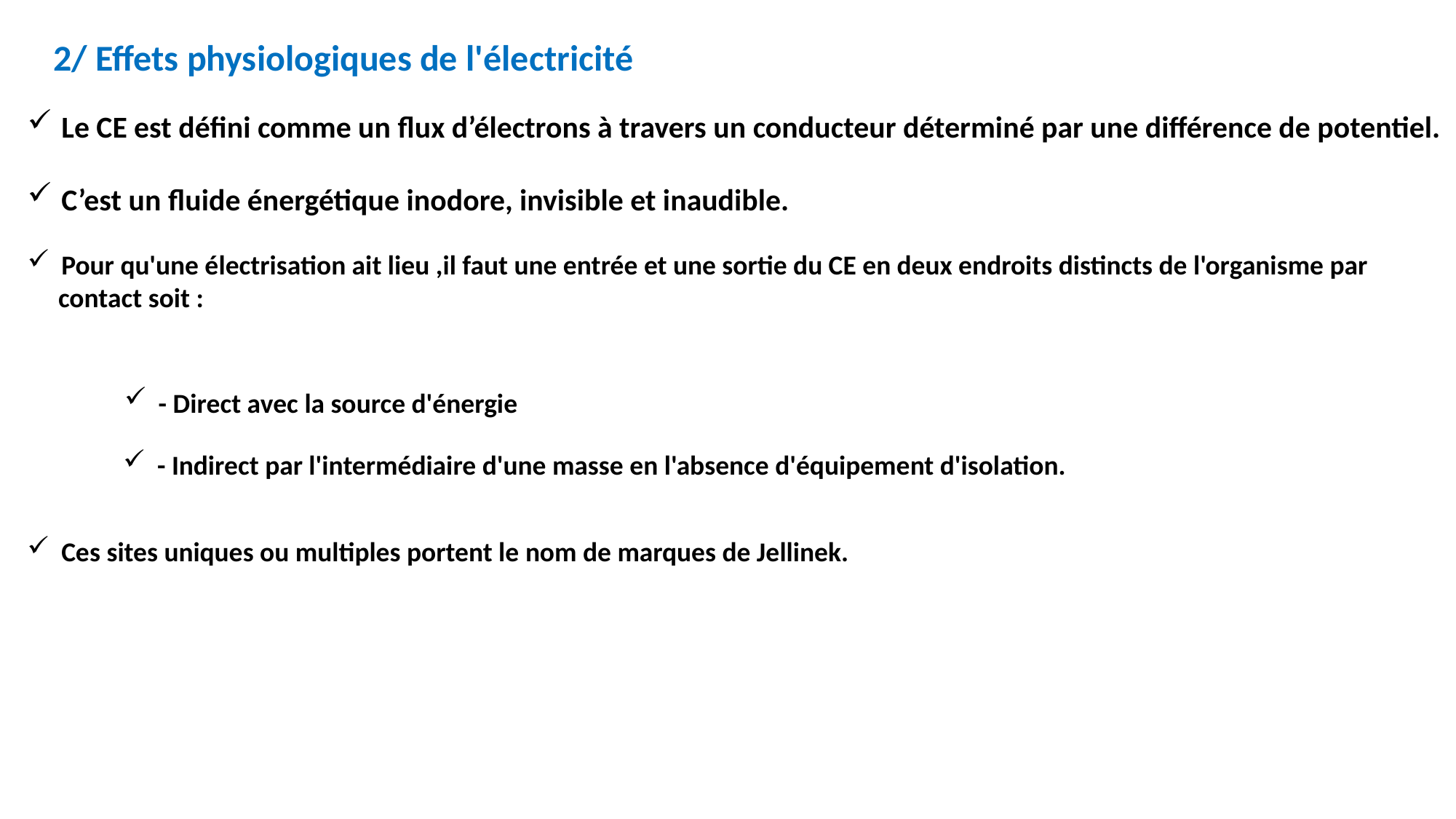

2/ Effets physiologiques de l'électricité
Le CE est défini comme un flux d’électrons à travers un conducteur déterminé par une différence de potentiel.

C’est un fluide énergétique inodore, invisible et inaudible.
Pour qu'une électrisation ait lieu ,il faut une entrée et une sortie du CE en deux endroits distincts de l'organisme par
     contact soit :
- Direct avec la source d'énergie
- Indirect par l'intermédiaire d'une masse en l'absence d'équipement d'isolation.
Ces sites uniques ou multiples portent le nom de marques de Jellinek.